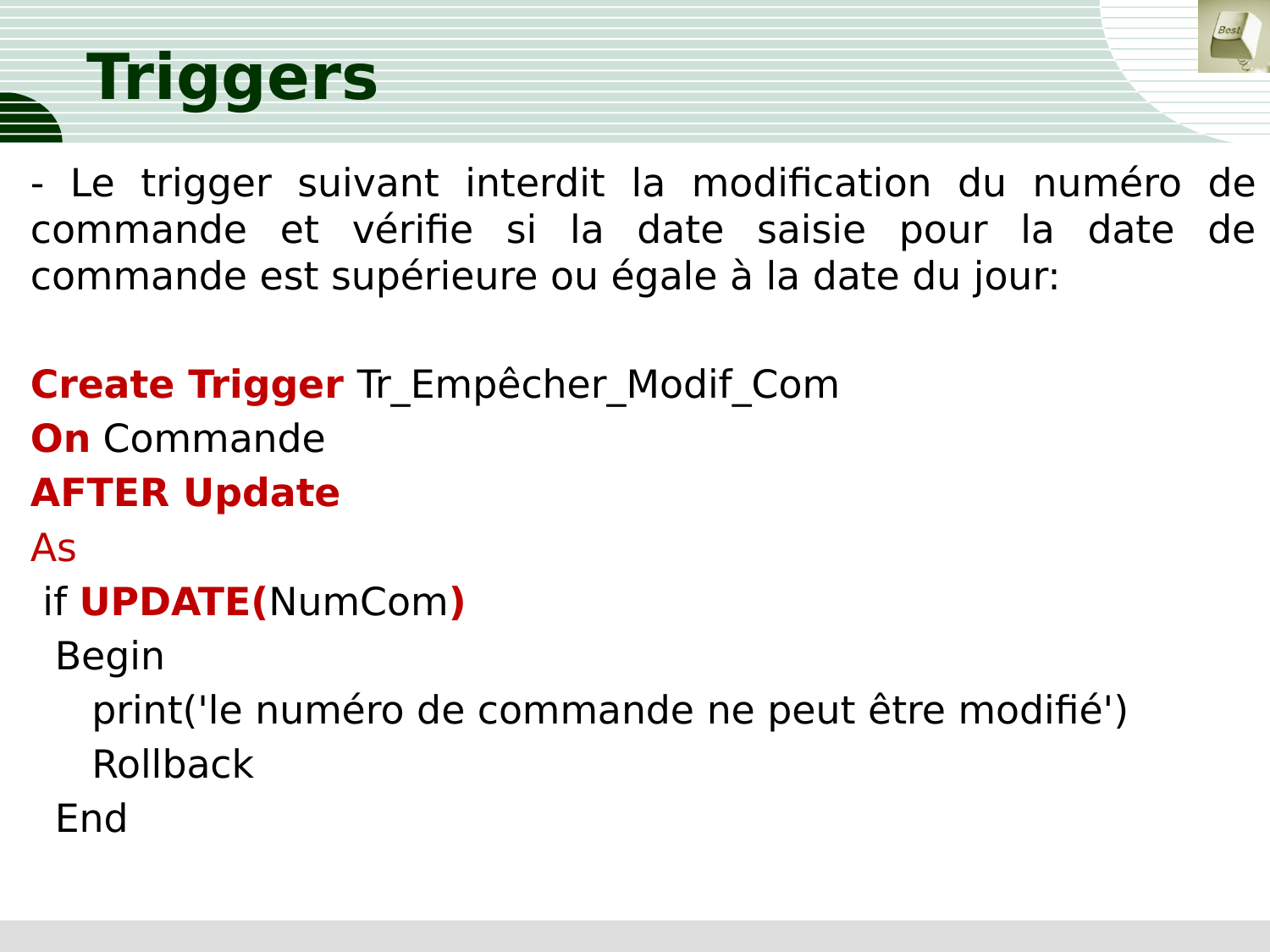

# Triggers
- Le trigger suivant interdit la modification du numéro de commande et vérifie si la date saisie pour la date de commande est supérieure ou égale à la date du jour:

Create Trigger Tr_Empêcher_Modif_Com
On Commande
AFTER Update
As
 if UPDATE(NumCom)
  Begin
     print('le numéro de commande ne peut être modifié')
     Rollback
  End